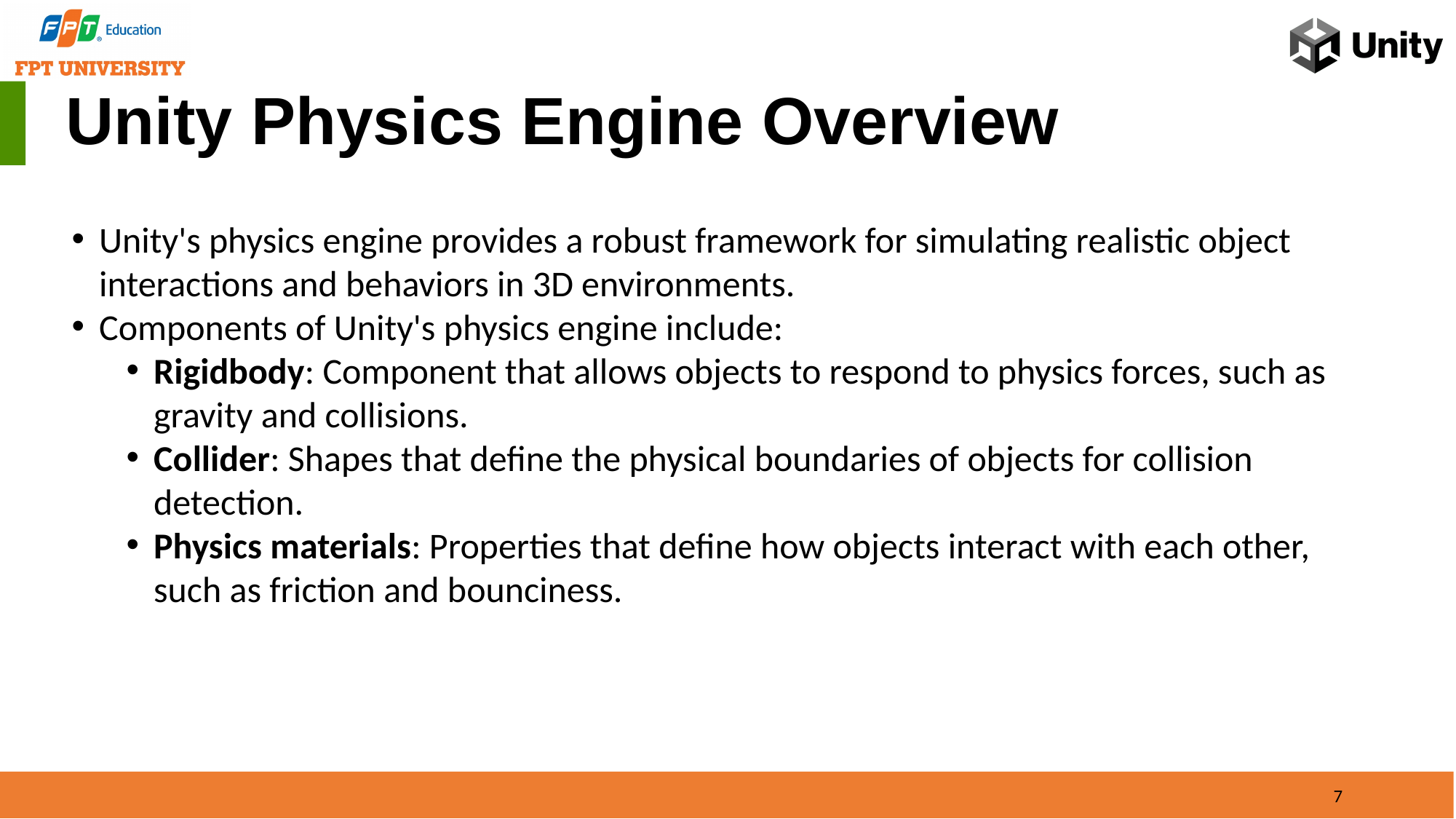

Unity Physics Engine Overview
Unity's physics engine provides a robust framework for simulating realistic object interactions and behaviors in 3D environments.
Components of Unity's physics engine include:
Rigidbody: Component that allows objects to respond to physics forces, such as gravity and collisions.
Collider: Shapes that define the physical boundaries of objects for collision detection.
Physics materials: Properties that define how objects interact with each other, such as friction and bounciness.
7